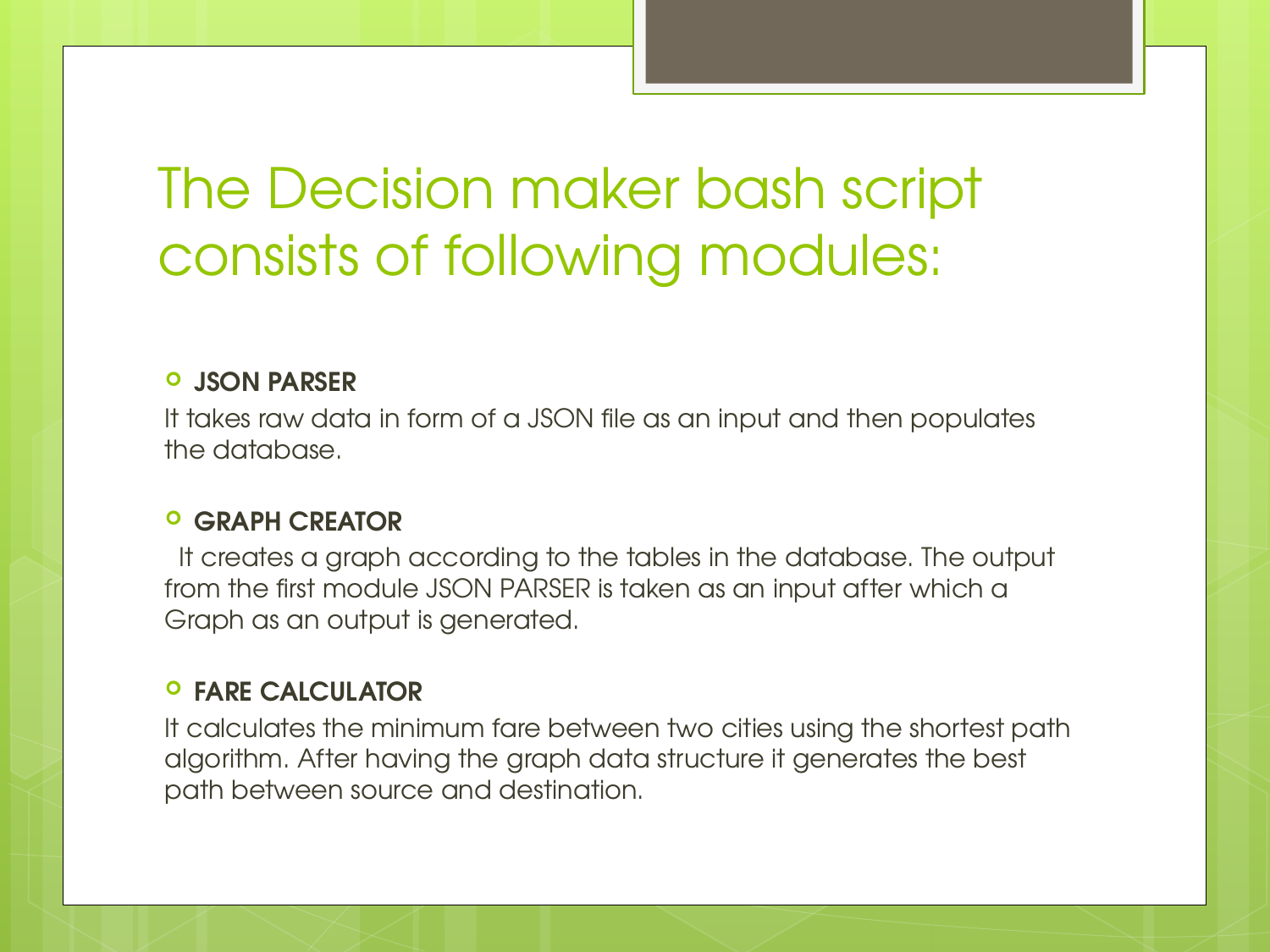

# The Decision maker bash script consists of following modules:
JSON PARSER
It takes raw data in form of a JSON file as an input and then populates the database.

GRAPH CREATOR
  It creates a graph according to the tables in the database. The output from the first module JSON PARSER is taken as an input after which a Graph as an output is generated.

FARE CALCULATOR
It calculates the minimum fare between two cities using the shortest path algorithm. After having the graph data structure it generates the best path between source and destination.